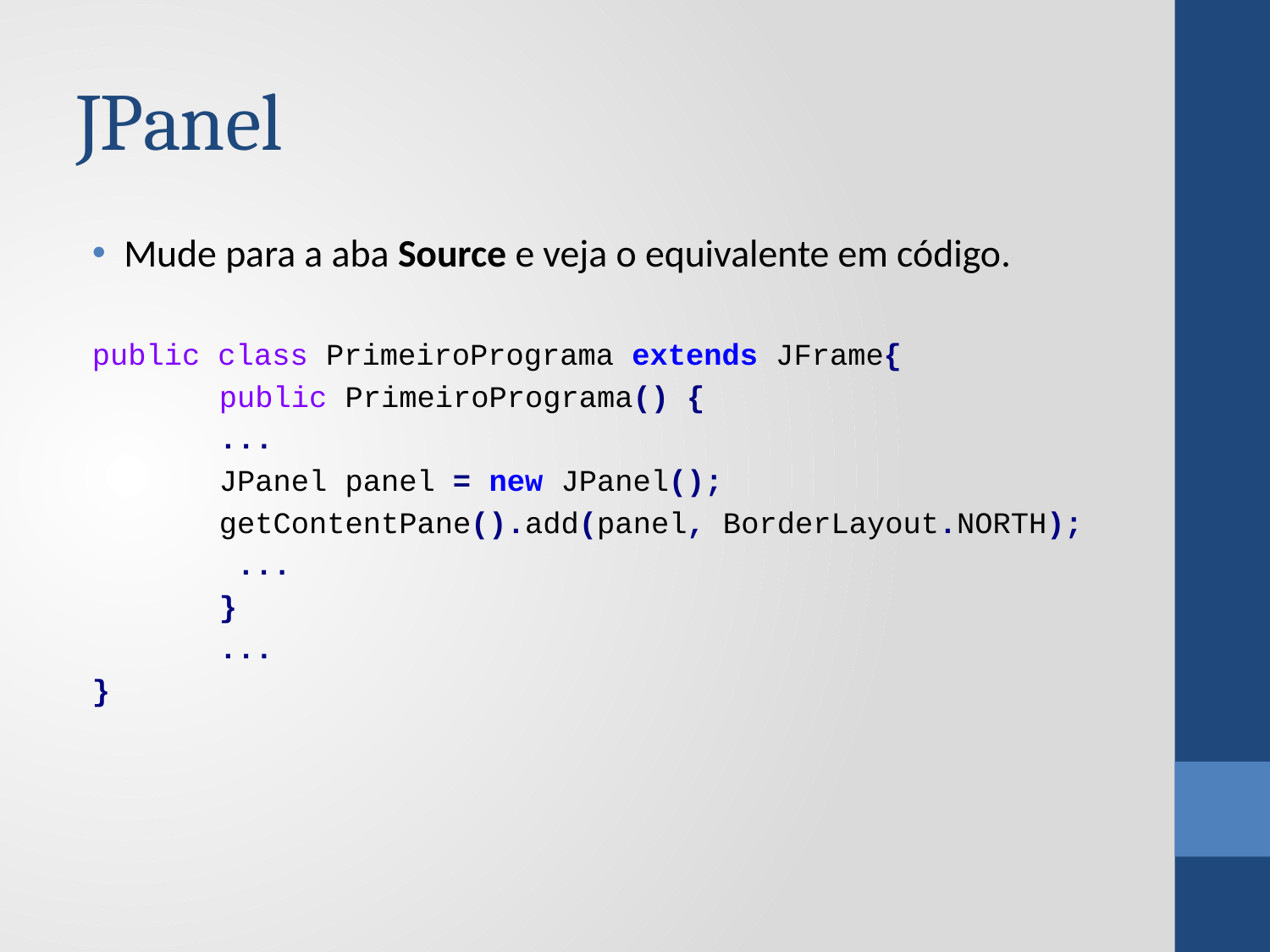

# JPanel
Mude para a aba Source e veja o equivalente em código.

public class PrimeiroPrograma extends JFrame{
	public PrimeiroPrograma() {
	...
	JPanel panel = new JPanel();
	getContentPane().add(panel, BorderLayout.NORTH);
	 ...
	}
	...
}